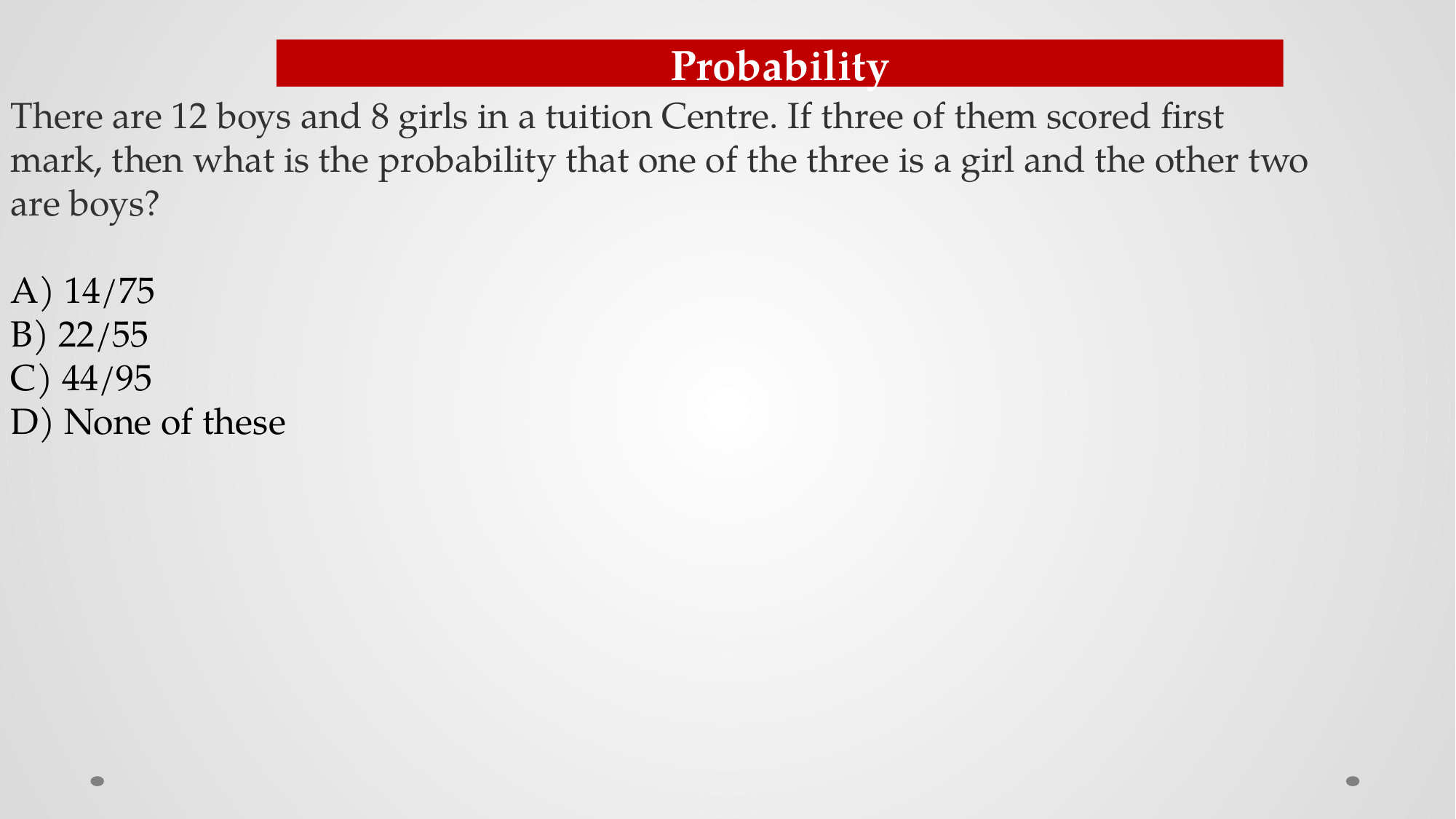

Probability
There are 12 boys and 8 girls in a tuition Centre. If three of them scored first mark, then what is the probability that one of the three is a girl and the other two are boys?

A) 14/75
B) 22/55
C) 44/95
D) None of these